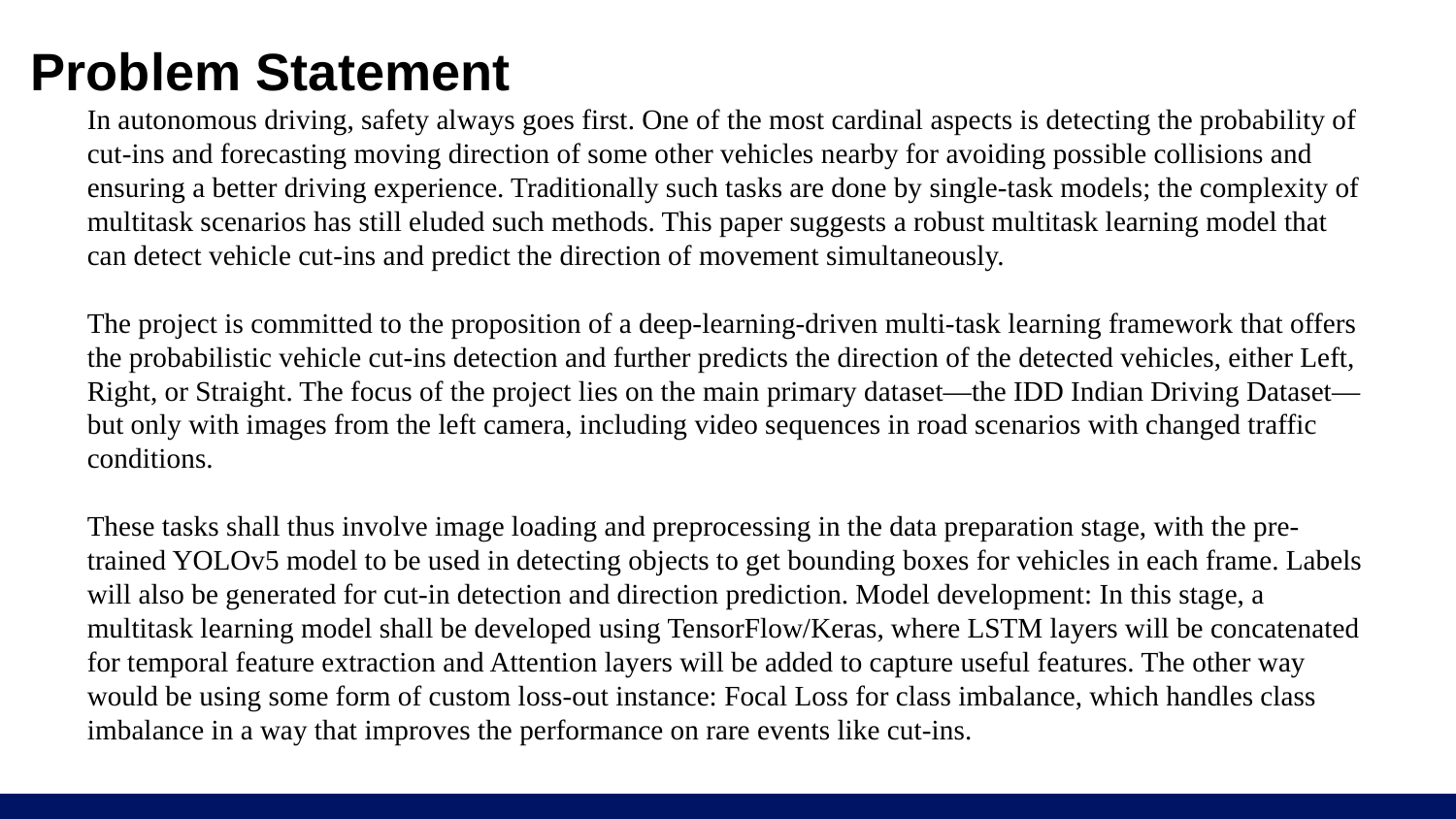

# Problem Statement
In autonomous driving, safety always goes first. One of the most cardinal aspects is detecting the probability of cut-ins and forecasting moving direction of some other vehicles nearby for avoiding possible collisions and ensuring a better driving experience. Traditionally such tasks are done by single-task models; the complexity of multitask scenarios has still eluded such methods. This paper suggests a robust multitask learning model that can detect vehicle cut-ins and predict the direction of movement simultaneously.

The project is committed to the proposition of a deep-learning-driven multi-task learning framework that offers the probabilistic vehicle cut-ins detection and further predicts the direction of the detected vehicles, either Left, Right, or Straight. The focus of the project lies on the main primary dataset—the IDD Indian Driving Dataset—but only with images from the left camera, including video sequences in road scenarios with changed traffic conditions.

These tasks shall thus involve image loading and preprocessing in the data preparation stage, with the pre-trained YOLOv5 model to be used in detecting objects to get bounding boxes for vehicles in each frame. Labels will also be generated for cut-in detection and direction prediction. Model development: In this stage, a multitask learning model shall be developed using TensorFlow/Keras, where LSTM layers will be concatenated for temporal feature extraction and Attention layers will be added to capture useful features. The other way would be using some form of custom loss-out instance: Focal Loss for class imbalance, which handles class imbalance in a way that improves the performance on rare events like cut-ins.